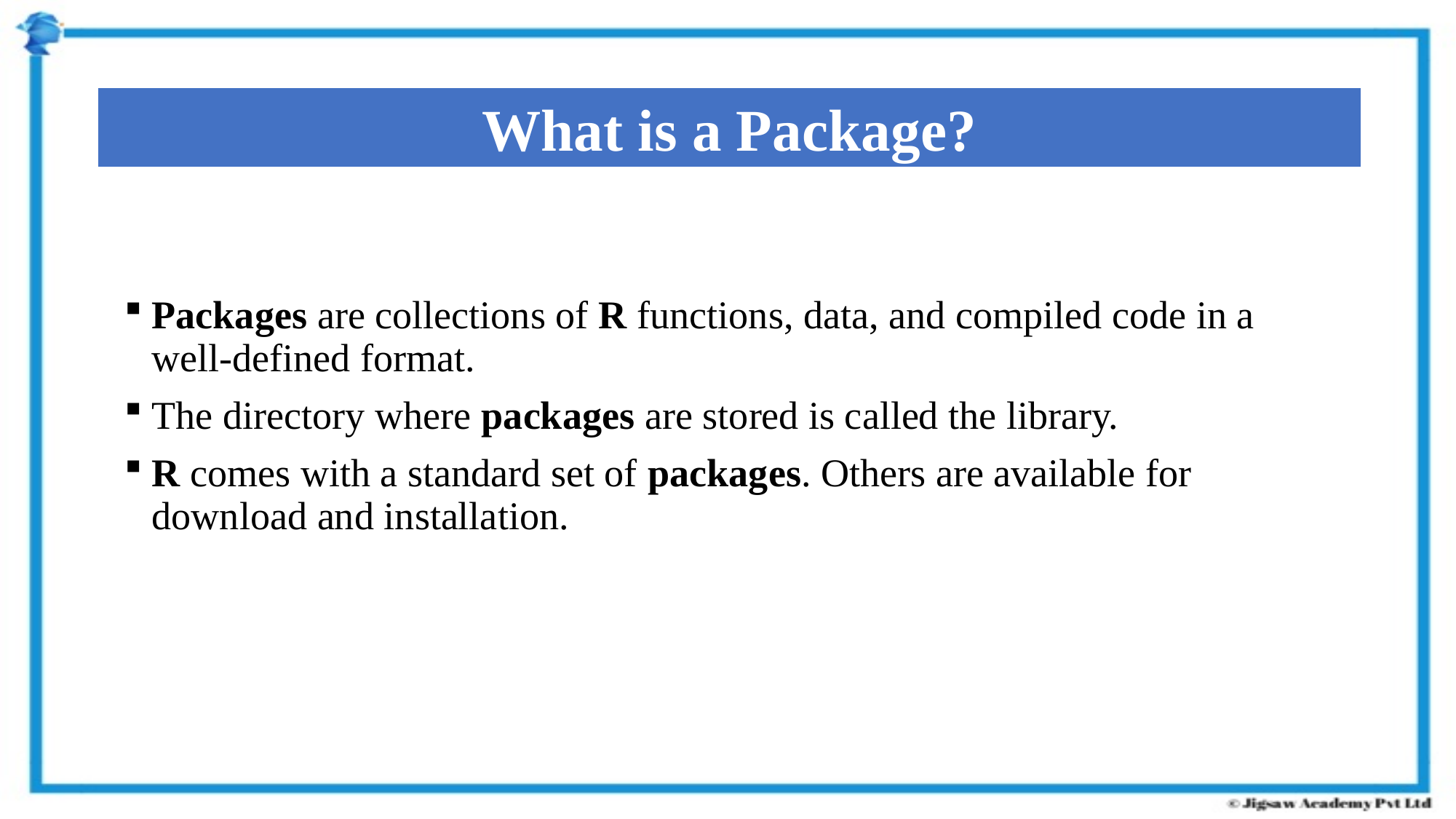

What is a Package?

Packages are collections of R functions, data, and compiled code in a well-defined format.
The directory where packages are stored is called the library.
R comes with a standard set of packages. Others are available for download and installation.